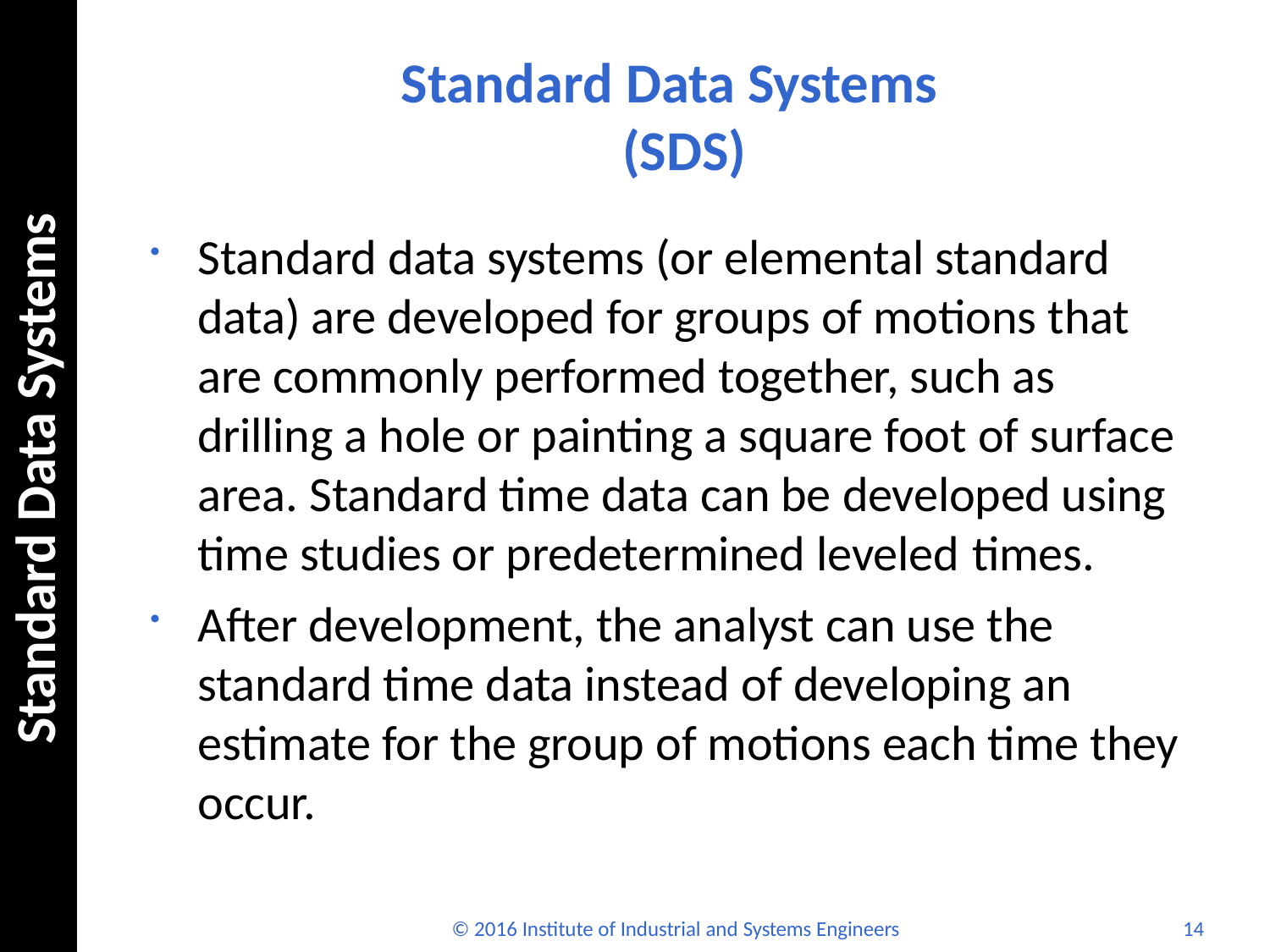

# Standard Data Systems  (SDS)
Standard Data Systems
Standard data systems (or elemental standard  data) are developed for groups of motions that  are commonly performed together, such as  drilling a hole or painting a square foot of surface  area. Standard time data can be developed using  time studies or predetermined leveled times.
After development, the analyst can use the  standard time data instead of developing an  estimate for the group of motions each time they  occur.
© 2016 Institute of Industrial and Systems Engineers
14